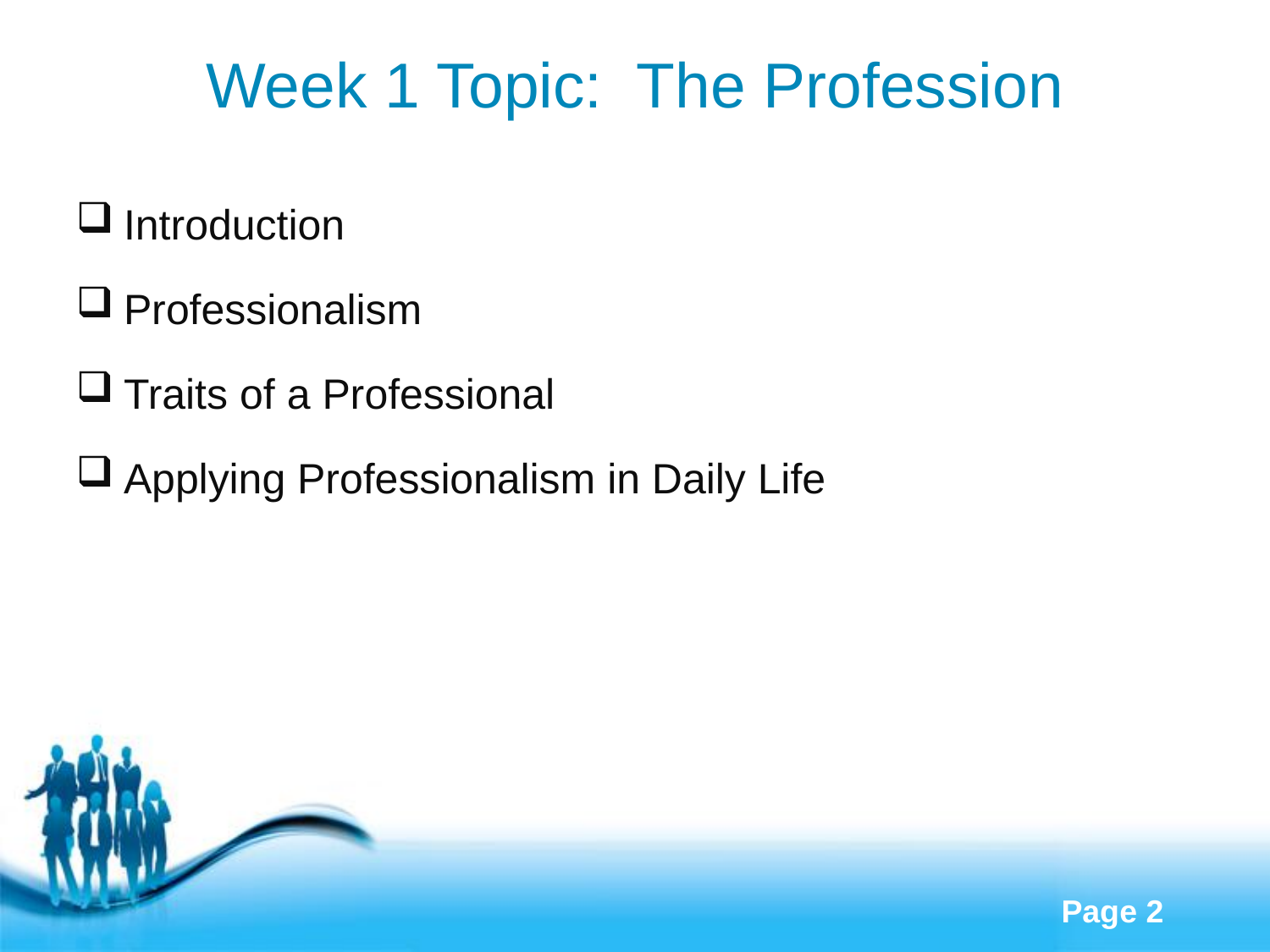

# Week 1 Topic:  The Profession
Introduction
Professionalism
Traits of a Professional
Applying Professionalism in Daily Life